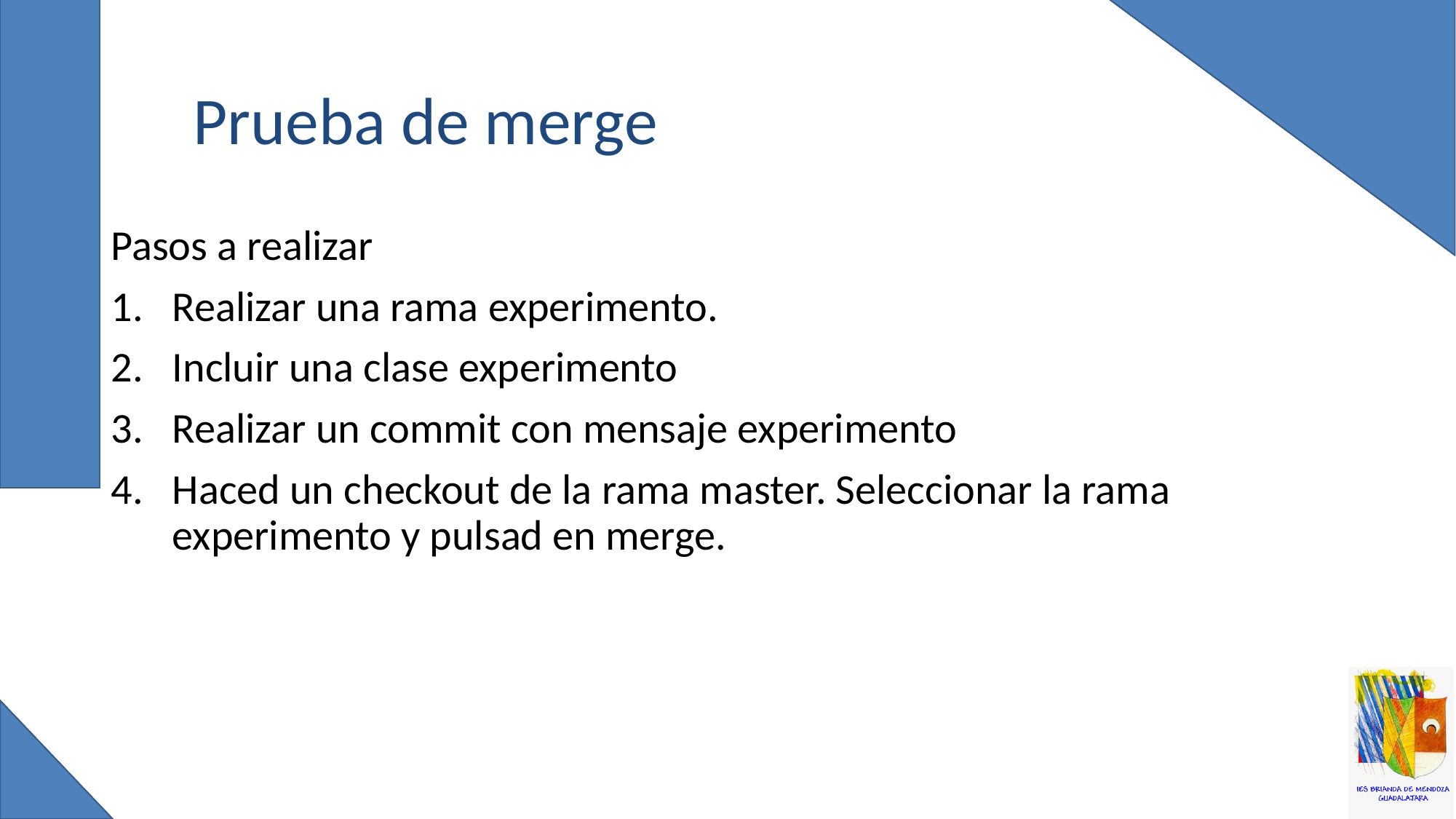

# Prueba de merge
Pasos a realizar
Realizar una rama experimento.
Incluir una clase experimento
Realizar un commit con mensaje experimento
Haced un checkout de la rama master. Seleccionar la rama experimento y pulsad en merge.